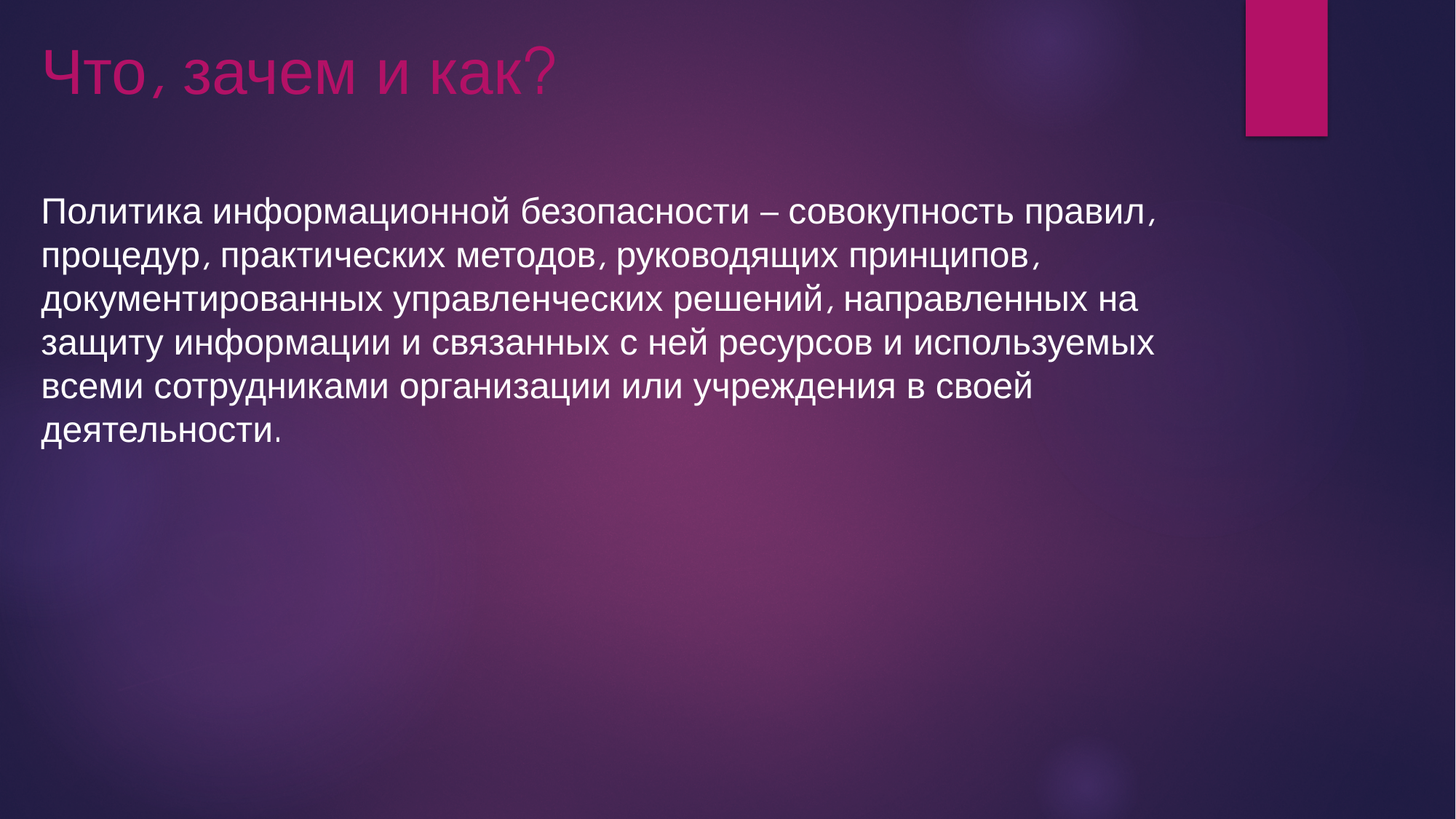

# Что, зачем и как?
Политика информационной безопасности – совокупность правил, процедур, практических методов, руководящих принципов, документированных управленческих решений, направленных на защиту информации и связанных с ней ресурсов и используемых всеми сотрудниками организации или учреждения в своей деятельности.